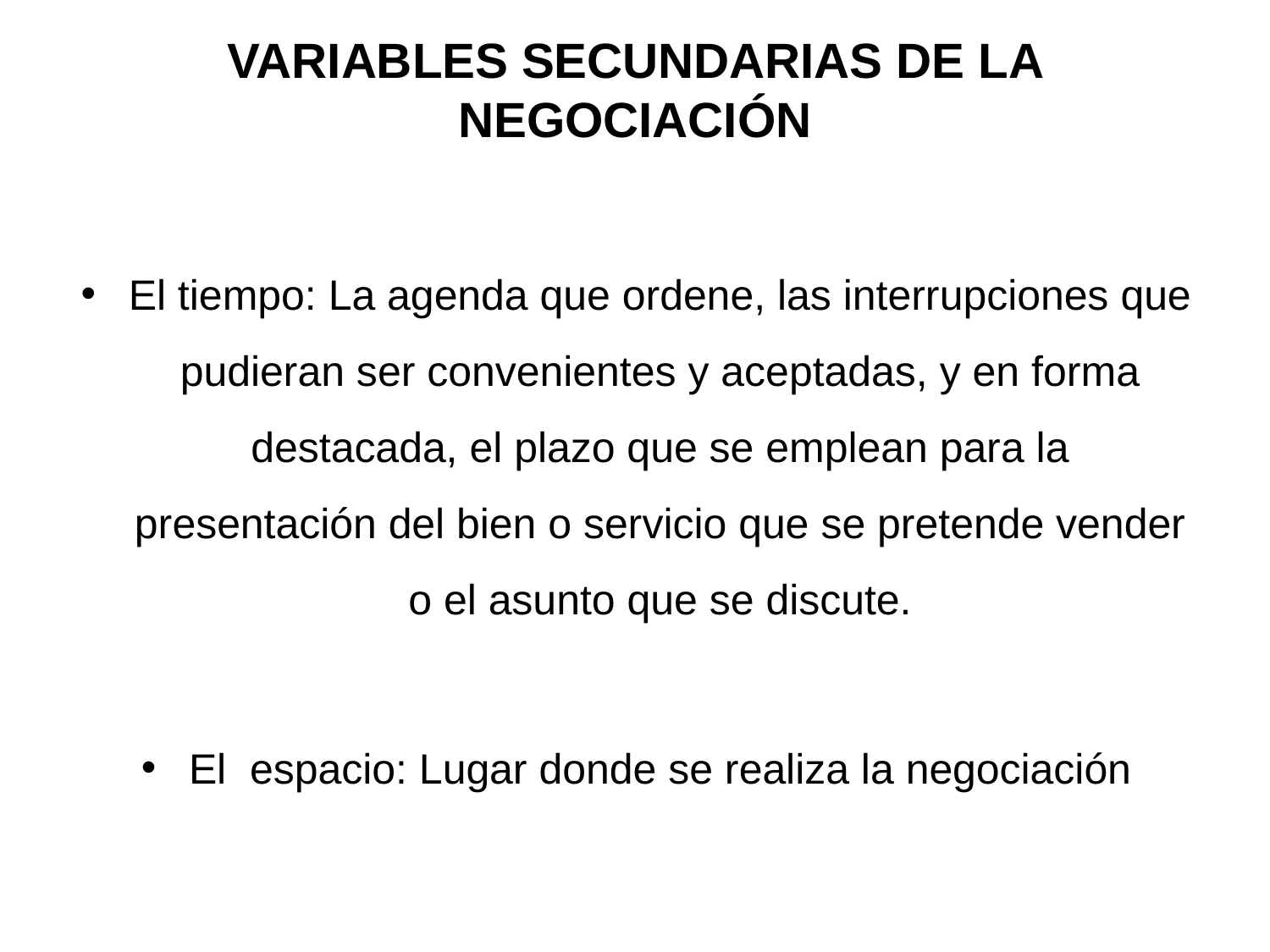

# VARIABLES SECUNDARIAS DE LA NEGOCIACIÓN
El tiempo: La agenda que ordene, las interrupciones que pudieran ser convenientes y aceptadas, y en forma destacada, el plazo que se emplean para la presentación del bien o servicio que se pretende vender o el asunto que se discute.

El  espacio: Lugar donde se realiza la negociación